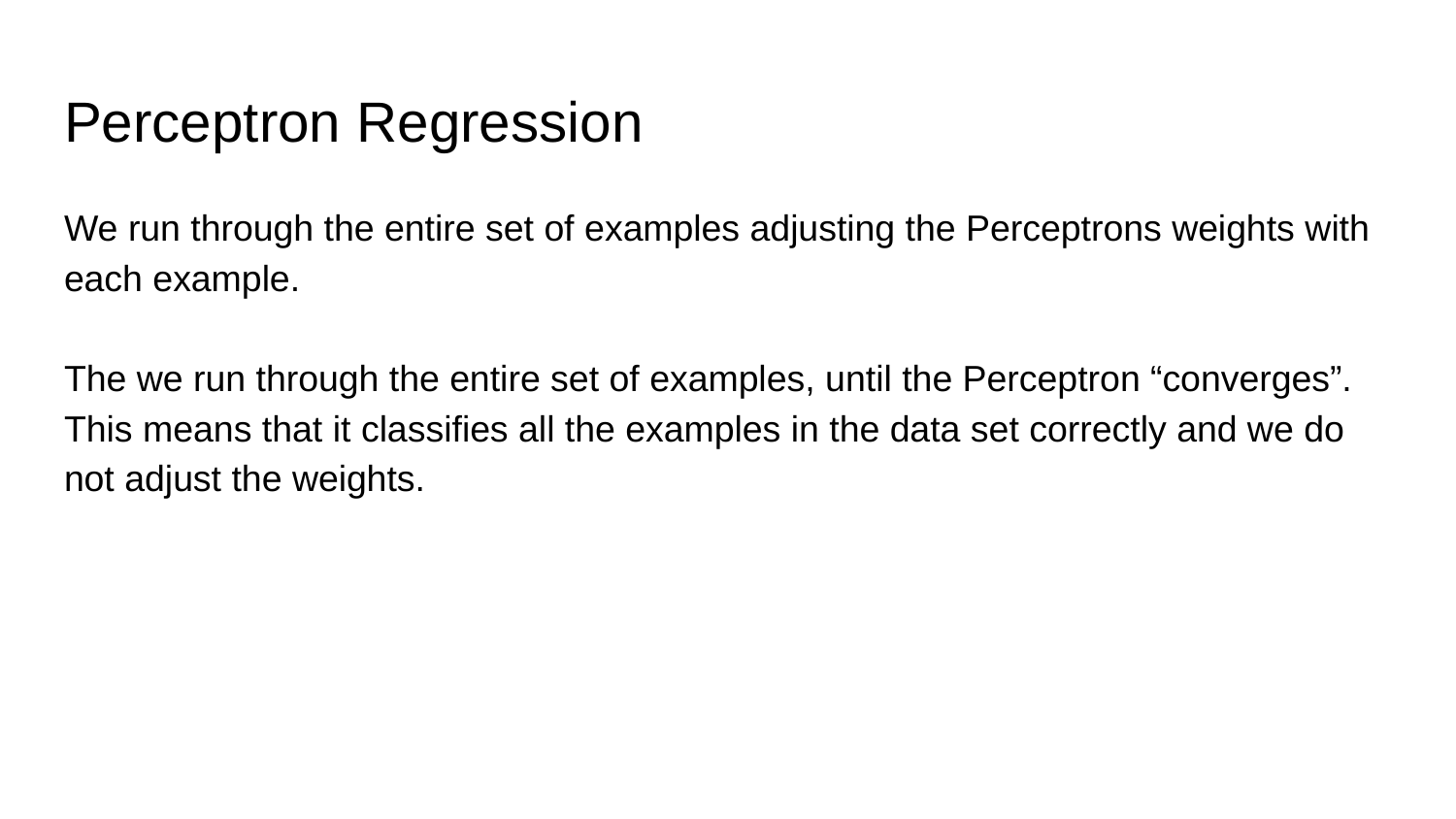

# Perceptron Regression
We run through the entire set of examples adjusting the Perceptrons weights with each example.

The we run through the entire set of examples, until the Perceptron “converges”. This means that it classifies all the examples in the data set correctly and we do not adjust the weights.